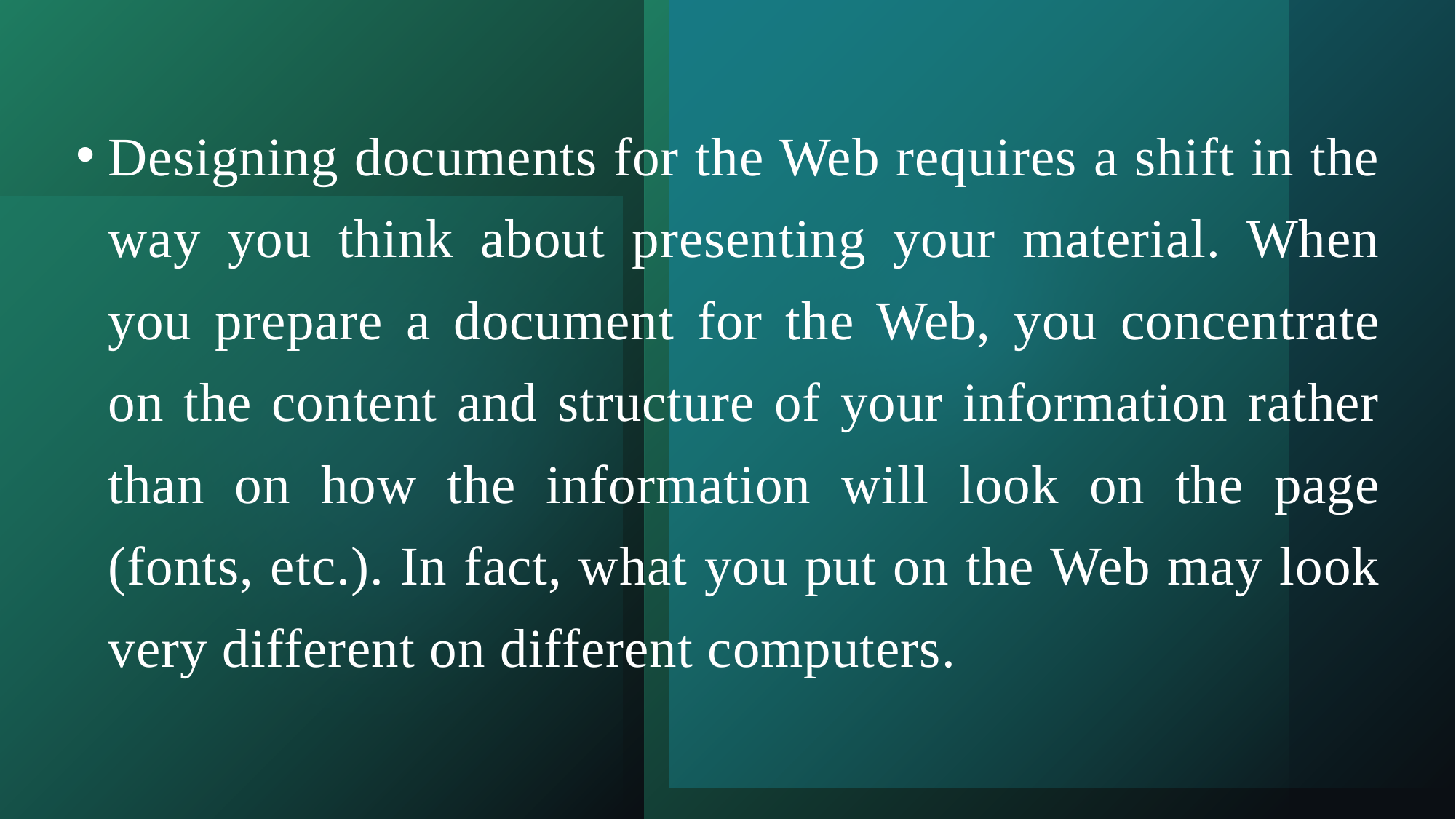

Designing documents for the Web requires a shift in the way you think about presenting your material. When you prepare a document for the Web, you concentrate on the content and structure of your information rather than on how the information will look on the page (fonts, etc.). In fact, what you put on the Web may look very different on different computers.